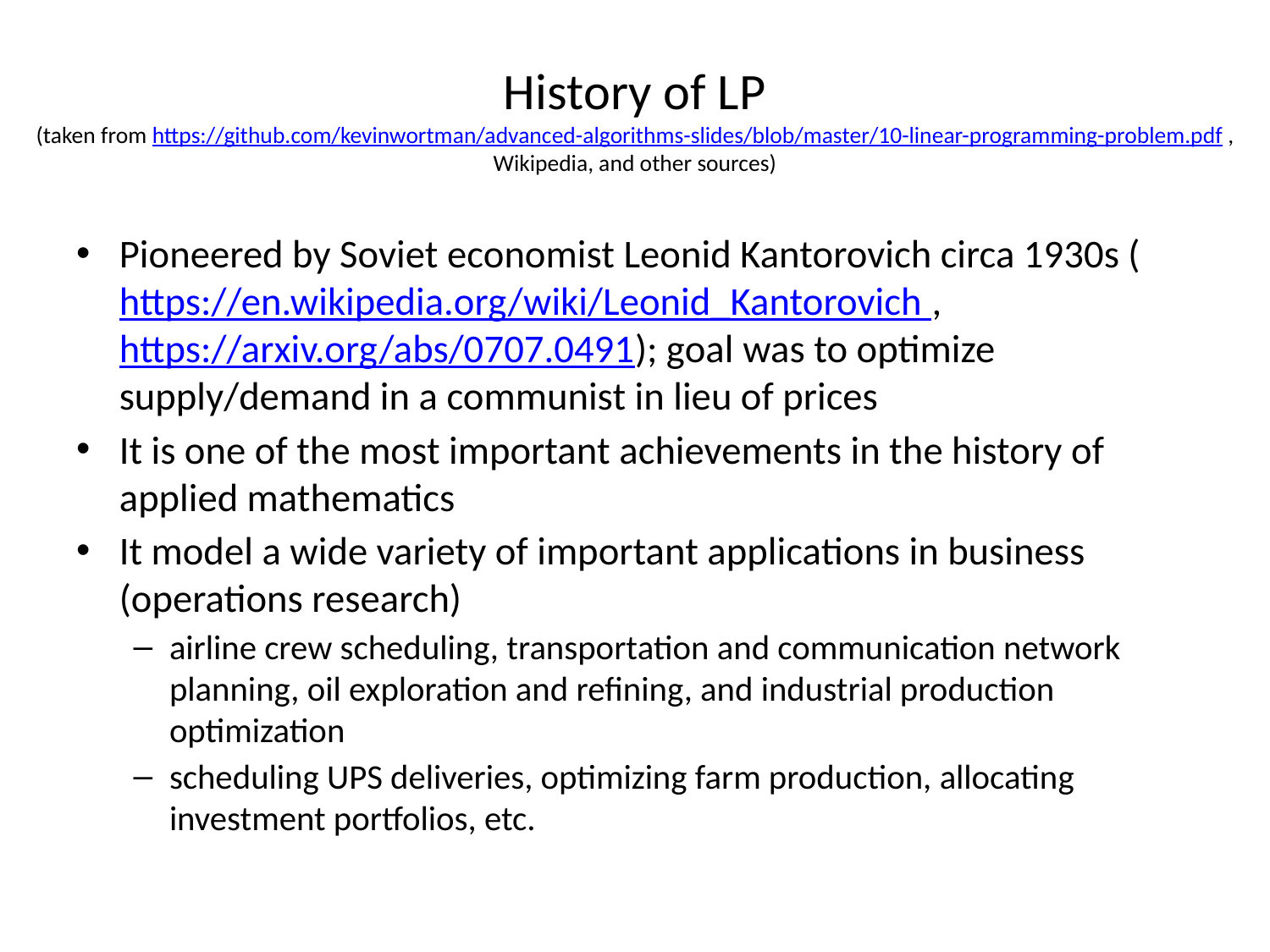

# History of LP (taken from https://github.com/kevinwortman/advanced-algorithms-slides/blob/master/10-linear-programming-problem.pdf , Wikipedia, and other sources)
Pioneered by Soviet economist Leonid Kantorovich circa 1930s (https://en.wikipedia.org/wiki/Leonid_Kantorovich , https://arxiv.org/abs/0707.0491); goal was to optimize supply/demand in a communist in lieu of prices
It is one of the most important achievements in the history of applied mathematics
It model a wide variety of important applications in business (operations research)
airline crew scheduling, transportation and communication network planning, oil exploration and refining, and industrial production optimization
scheduling UPS deliveries, optimizing farm production, allocating investment portfolios, etc.